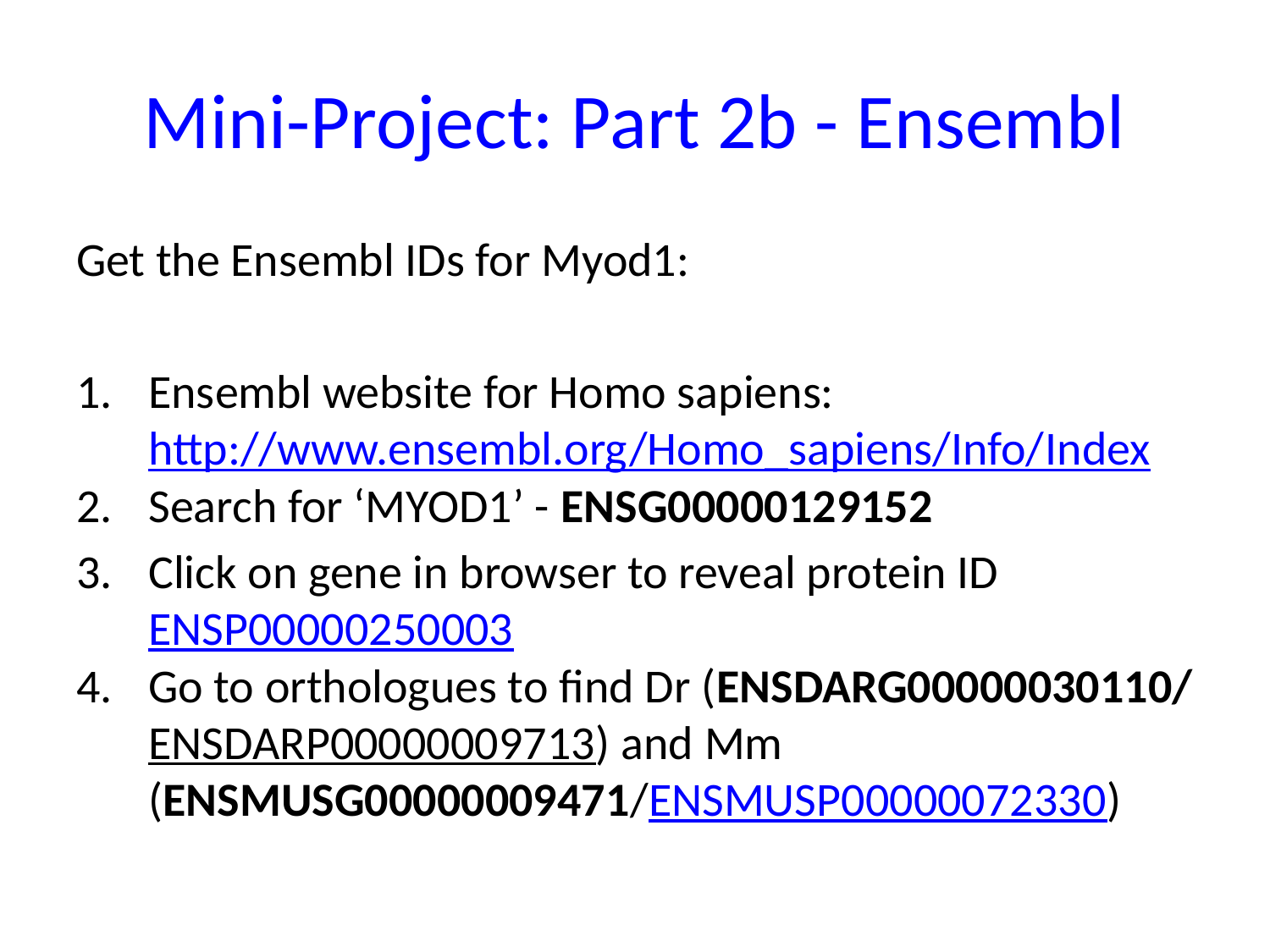

# Mini-Project: Part 2b - Ensembl
Get the Ensembl IDs for Myod1:

Ensembl website for Homo sapiens: http://www.ensembl.org/Homo_sapiens/Info/Index
Search for ‘MYOD1’ - ENSG00000129152
Click on gene in browser to reveal protein ID ENSP00000250003
Go to orthologues to find Dr (ENSDARG00000030110/ENSDARP00000009713) and Mm (ENSMUSG00000009471/ENSMUSP00000072330)